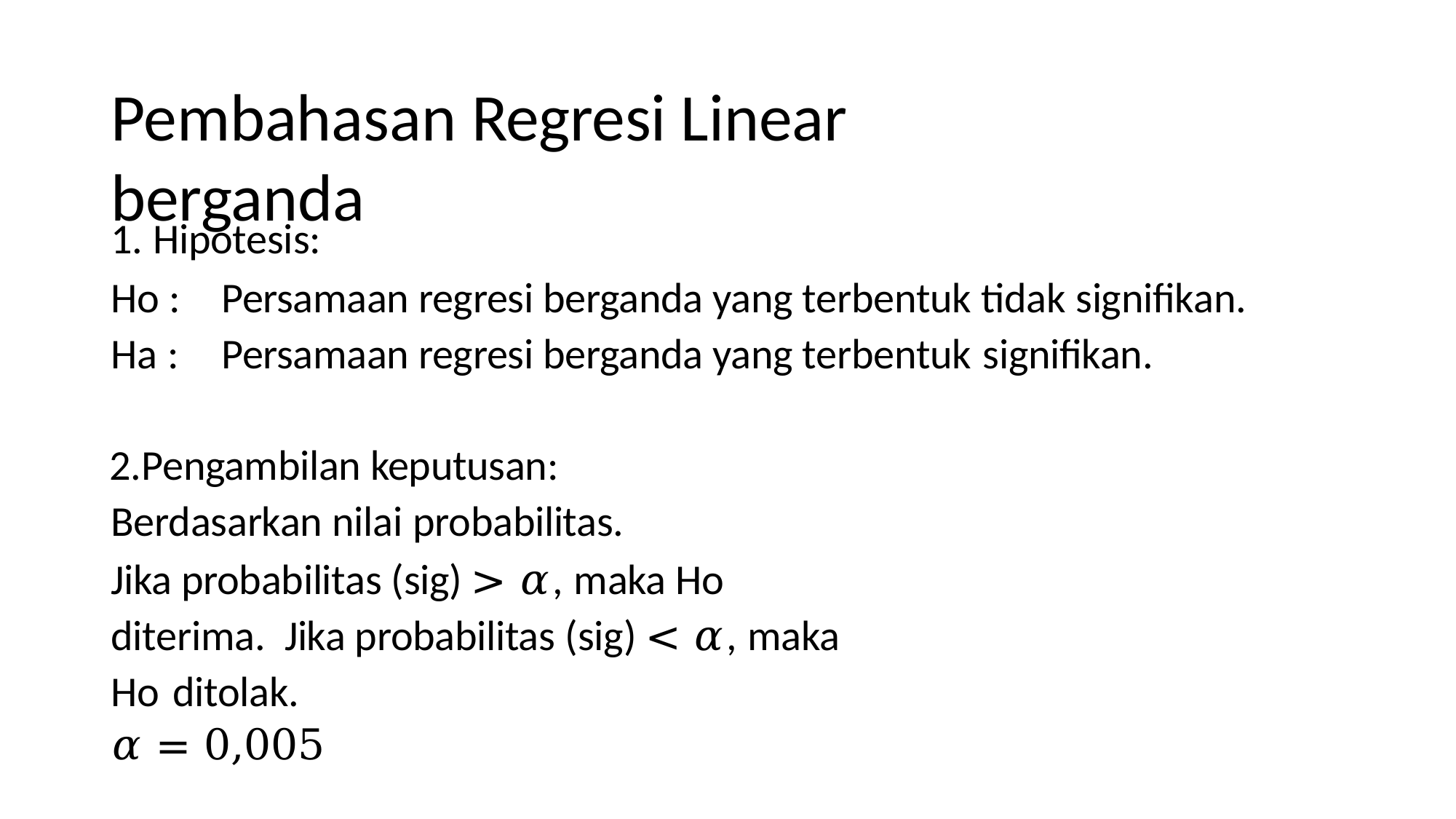

# Pembahasan Regresi Linear berganda
Hipotesis:
Ho :	Persamaan regresi berganda yang terbentuk tidak signifikan.  Ha :	Persamaan regresi berganda yang terbentuk signifikan.

Pengambilan keputusan:  Berdasarkan nilai probabilitas.
Jika probabilitas (sig) > 𝛼, maka Ho diterima.  Jika probabilitas (sig) < 𝛼, maka Ho ditolak.
𝛼 = 0,005